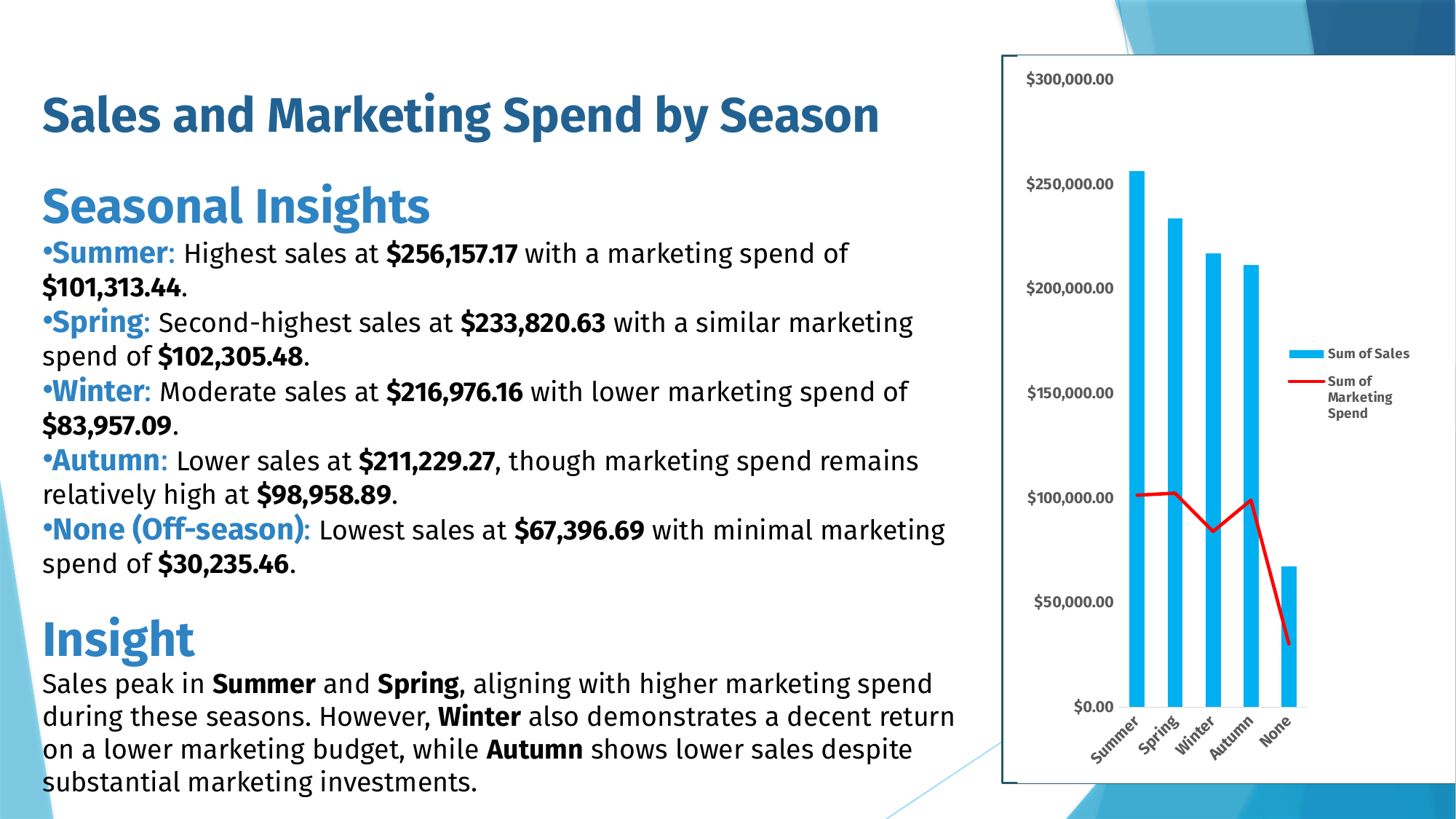

### Chart

| Category | Sum of Sales | Sum of Marketing Spend |
|---|---|---|
| Summer | 256157.16915789474 | 101313.43531250002 |
| Spring | 233820.62873684222 | 102305.48000000001 |
| Winter | 216976.15873684213 | 83957.09354166666 |
| Autumn | 211229.2695789474 | 98958.88531249997 |
| None | 67396.68957894736 | 30235.460000000003 |
Sales and Marketing Spend by Season

Seasonal Insights
Summer: Highest sales at $256,157.17 with a marketing spend of $101,313.44.
Spring: Second-highest sales at $233,820.63 with a similar marketing spend of $102,305.48.
Winter: Moderate sales at $216,976.16 with lower marketing spend of $83,957.09.
Autumn: Lower sales at $211,229.27, though marketing spend remains relatively high at $98,958.89.
None (Off-season): Lowest sales at $67,396.69 with minimal marketing spend of $30,235.46.

Insight
Sales peak in Summer and Spring, aligning with higher marketing spend during these seasons. However, Winter also demonstrates a decent return on a lower marketing budget, while Autumn shows lower sales despite substantial marketing investments.